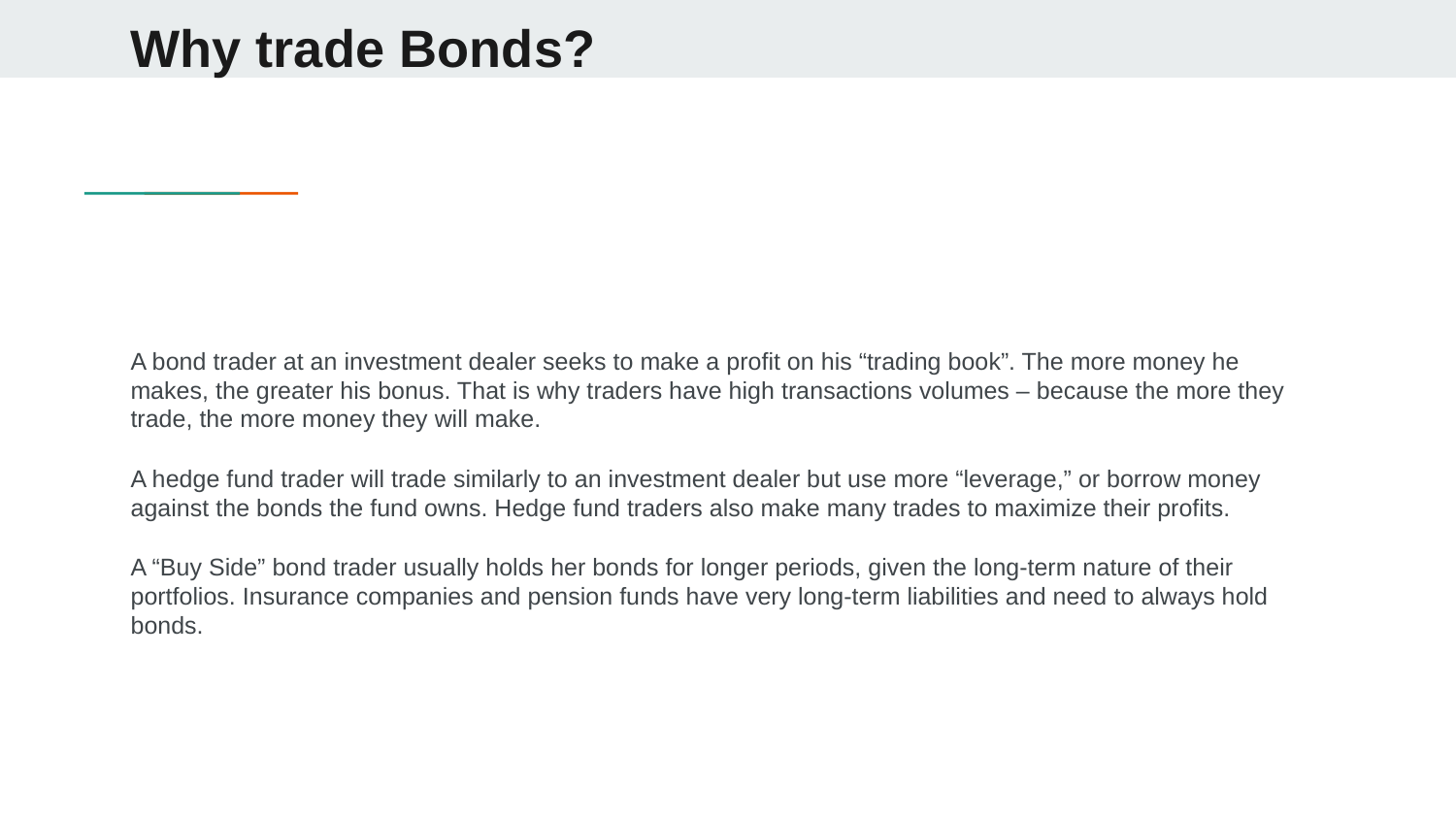

# Why trade Bonds?
A bond trader at an investment dealer seeks to make a profit on his “trading book”. The more money he makes, the greater his bonus. That is why traders have high transactions volumes – because the more they trade, the more money they will make.
A hedge fund trader will trade similarly to an investment dealer but use more “leverage,” or borrow money against the bonds the fund owns. Hedge fund traders also make many trades to maximize their profits.
A “Buy Side” bond trader usually holds her bonds for longer periods, given the long-term nature of their portfolios. Insurance companies and pension funds have very long-term liabilities and need to always hold bonds.